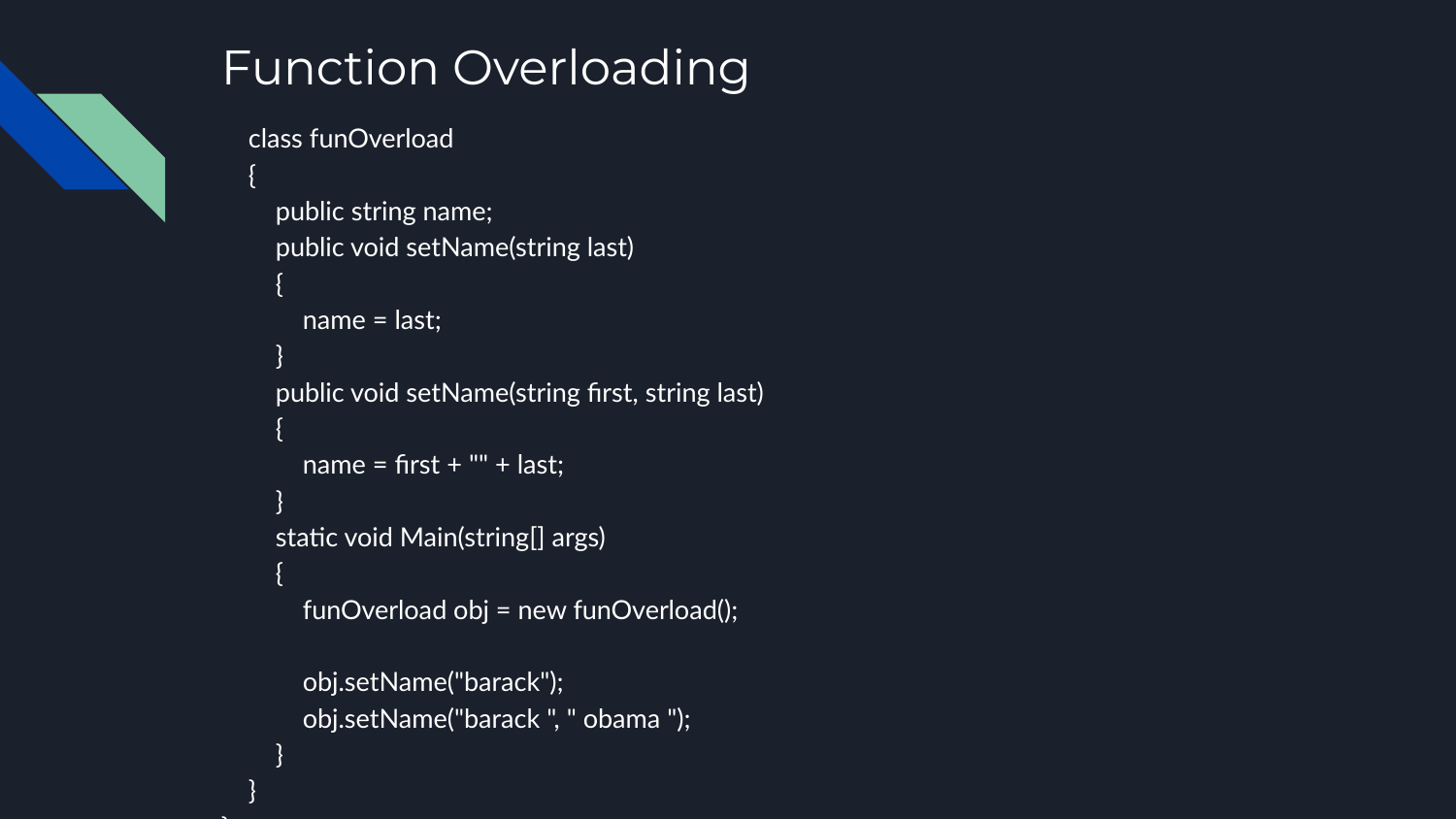

# Function Overloading
    class funOverload
    {
        public string name;
        public void setName(string last)
        {
            name = last;
        }
        public void setName(string first, string last)
        {
            name = first + "" + last;
        }
        static void Main(string[] args)
        {
            funOverload obj = new funOverload();
            obj.setName("barack");
            obj.setName("barack ", " obama ");
        }
    }
}